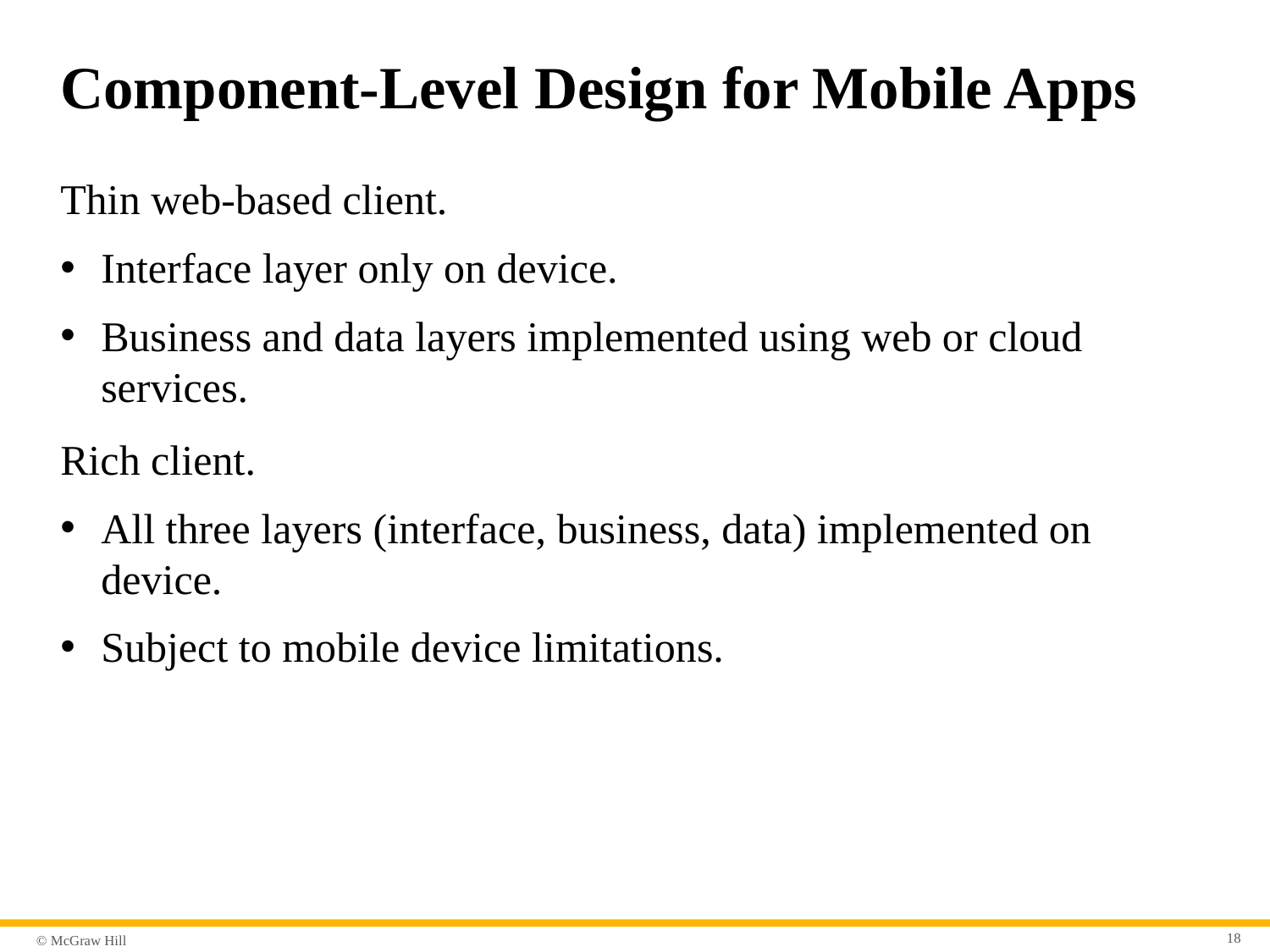

# Component-Level Design for Mobile Apps
Thin web-based client.
Interface layer only on device.
Business and data layers implemented using web or cloud services.
Rich client.
All three layers (interface, business, data) implemented on device.
Subject to mobile device limitations.
18